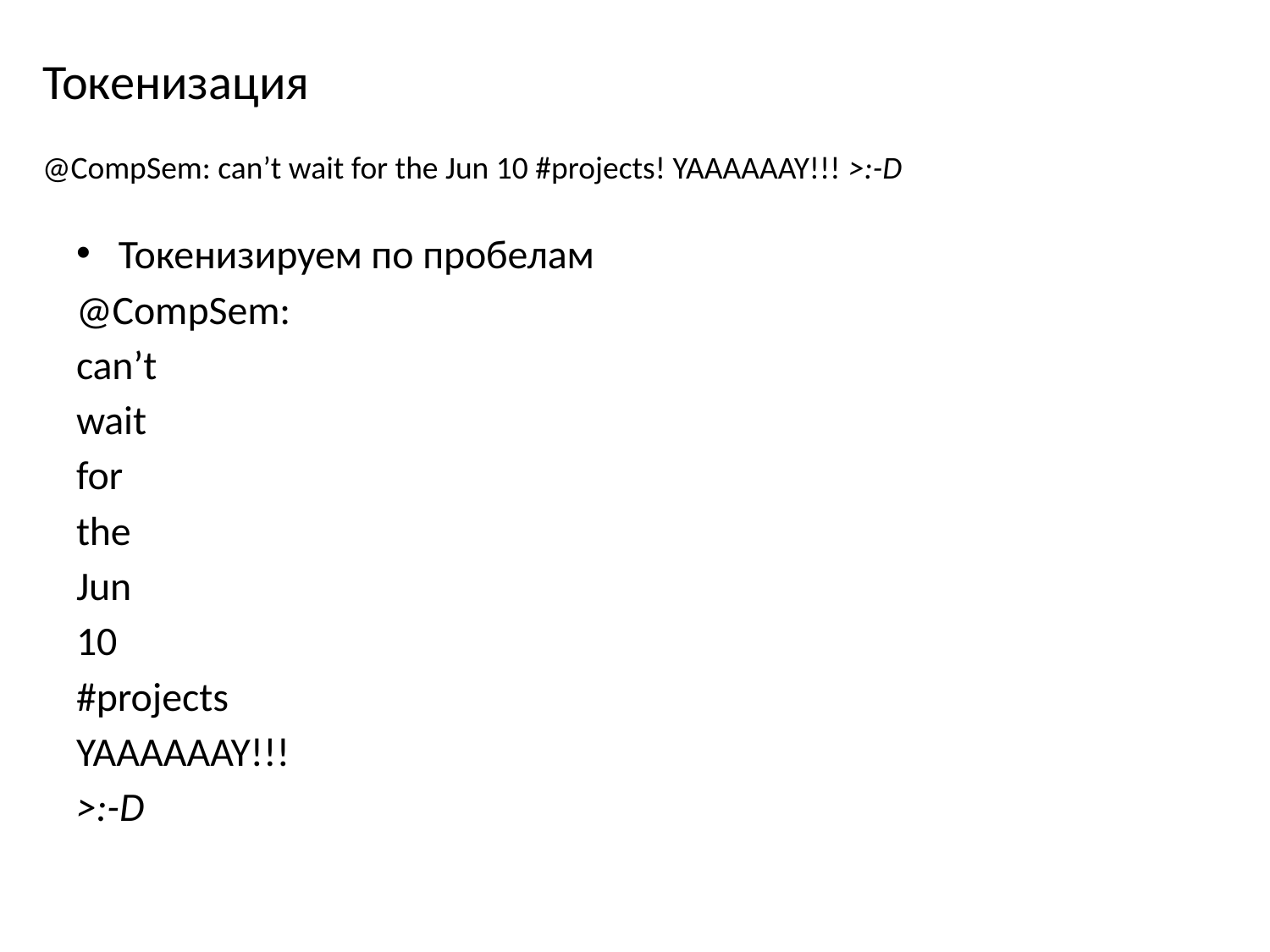

# Токенизация @CompSem: can’t wait for the Jun 10 #projects! YAAAAAAY!!! >:-D
Токенизируем по пробелам
@CompSem:
can’t
wait
for
the
Jun
10
#projects
YAAAAAAY!!!
>:-D